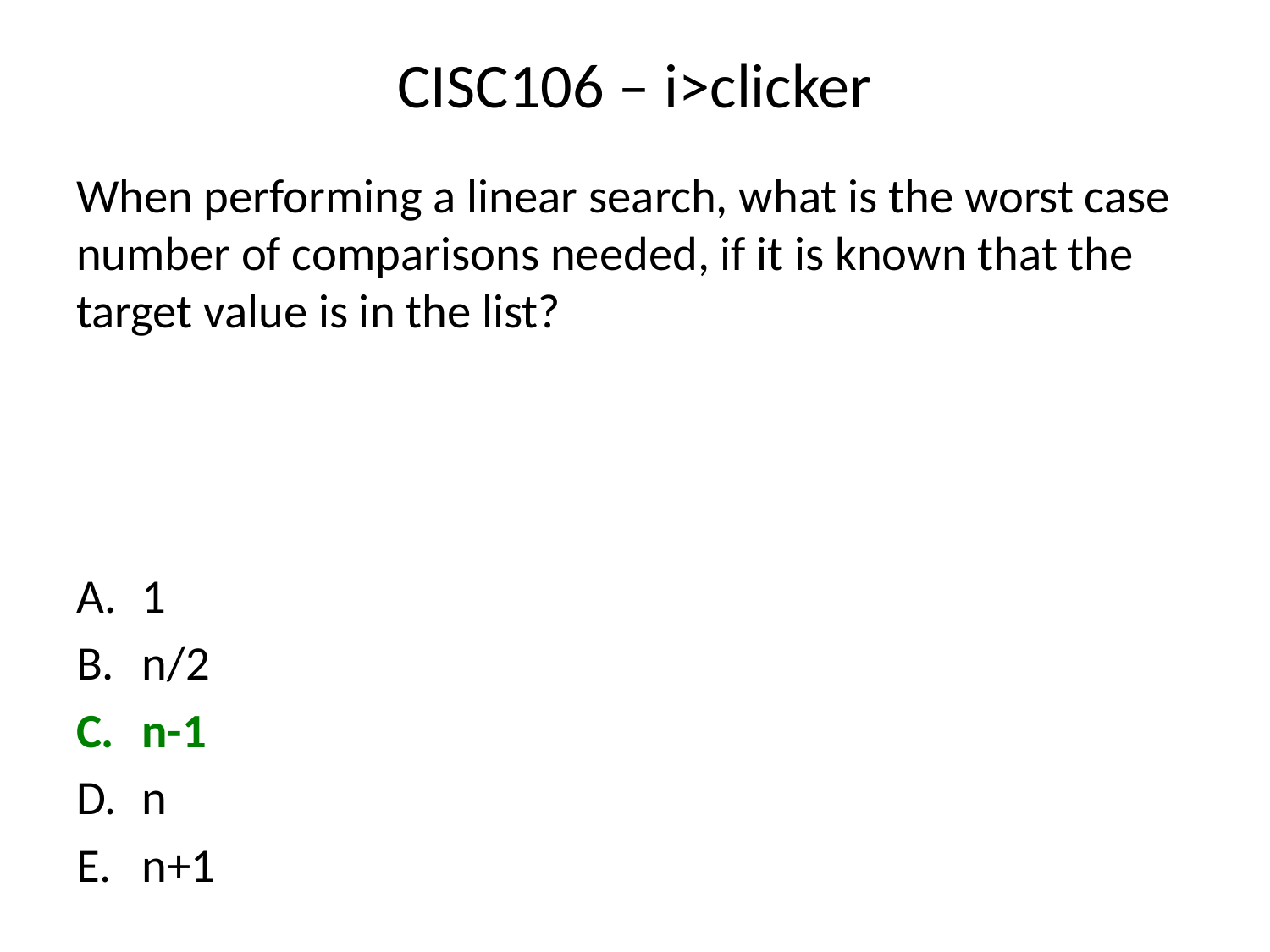

# CISC106 – i>clicker
When performing a linear search, what is the worst case number of comparisons needed, if it is known that the target value is in the list?

1
n/2
n-1
n
n+1